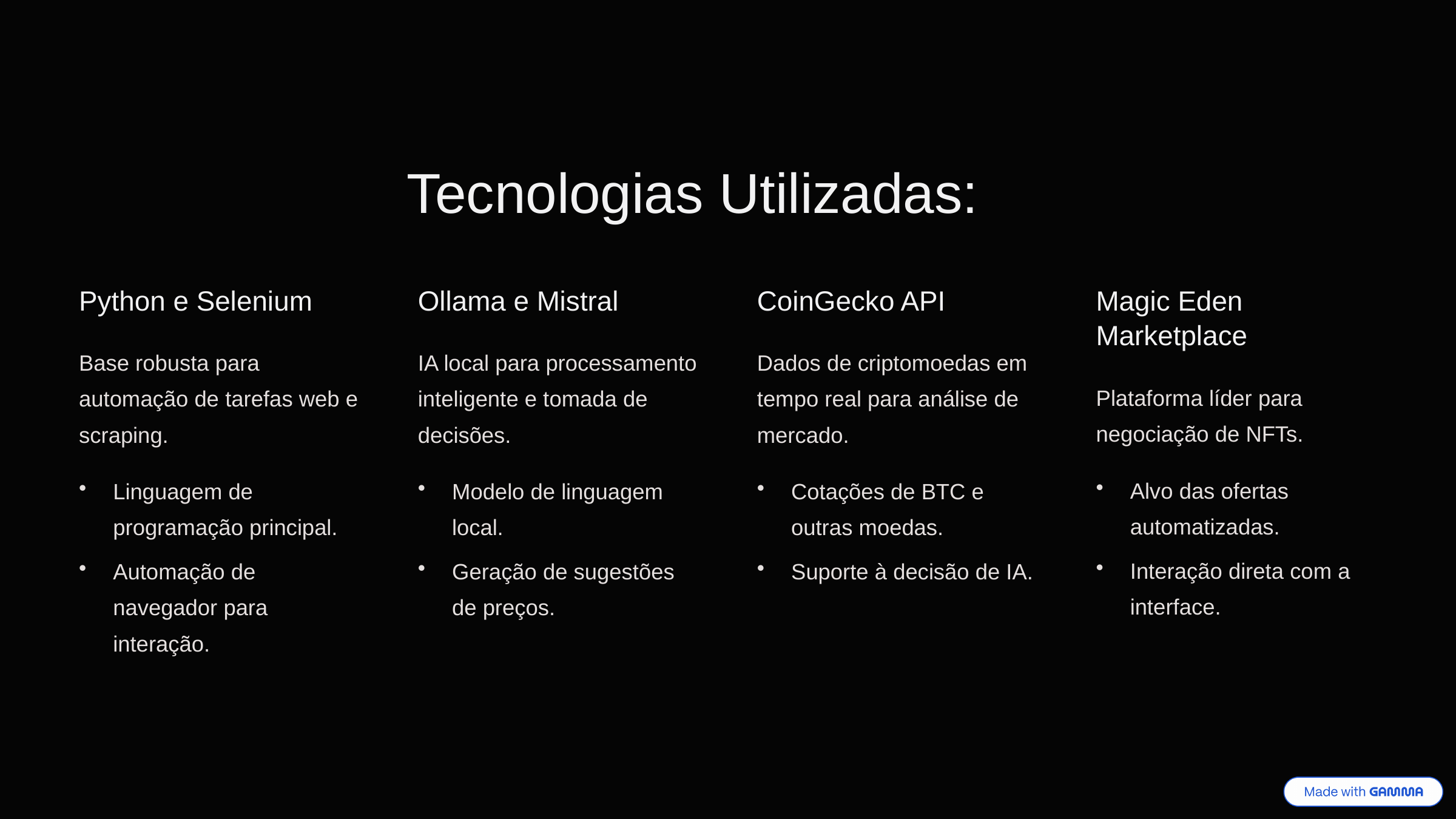

Tecnologias Utilizadas:
Python e Selenium
Ollama e Mistral
CoinGecko API
Magic Eden Marketplace
Base robusta para automação de tarefas web e scraping.
IA local para processamento inteligente e tomada de decisões.
Dados de criptomoedas em tempo real para análise de mercado.
Plataforma líder para negociação de NFTs.
Alvo das ofertas automatizadas.
Linguagem de programação principal.
Modelo de linguagem local.
Cotações de BTC e outras moedas.
Interação direta com a interface.
Automação de navegador para interação.
Geração de sugestões de preços.
Suporte à decisão de IA.